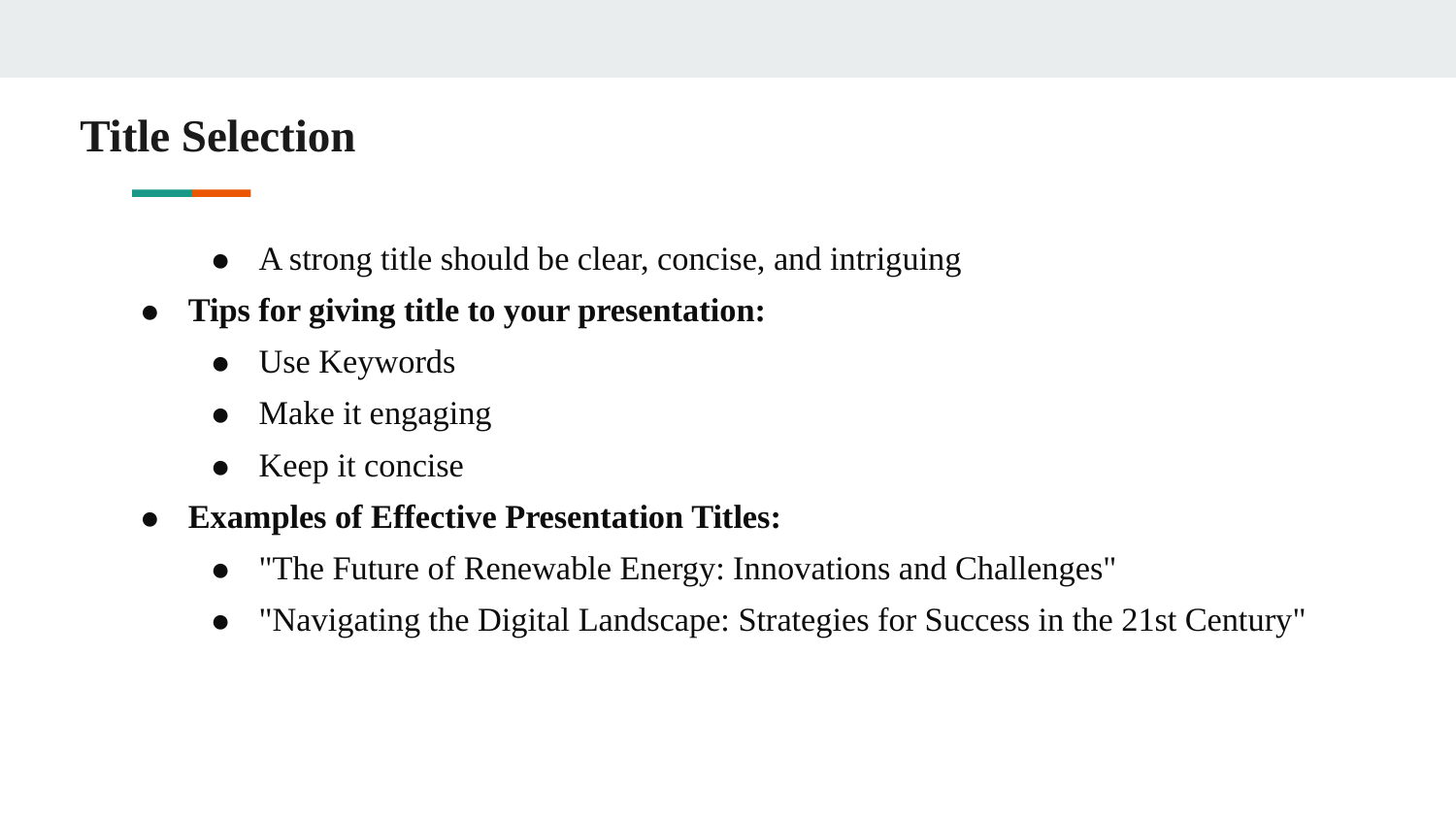

# Title Selection
A strong title should be clear, concise, and intriguing
Tips for giving title to your presentation:
Use Keywords
Make it engaging
Keep it concise
Examples of Effective Presentation Titles:
"The Future of Renewable Energy: Innovations and Challenges"
"Navigating the Digital Landscape: Strategies for Success in the 21st Century"